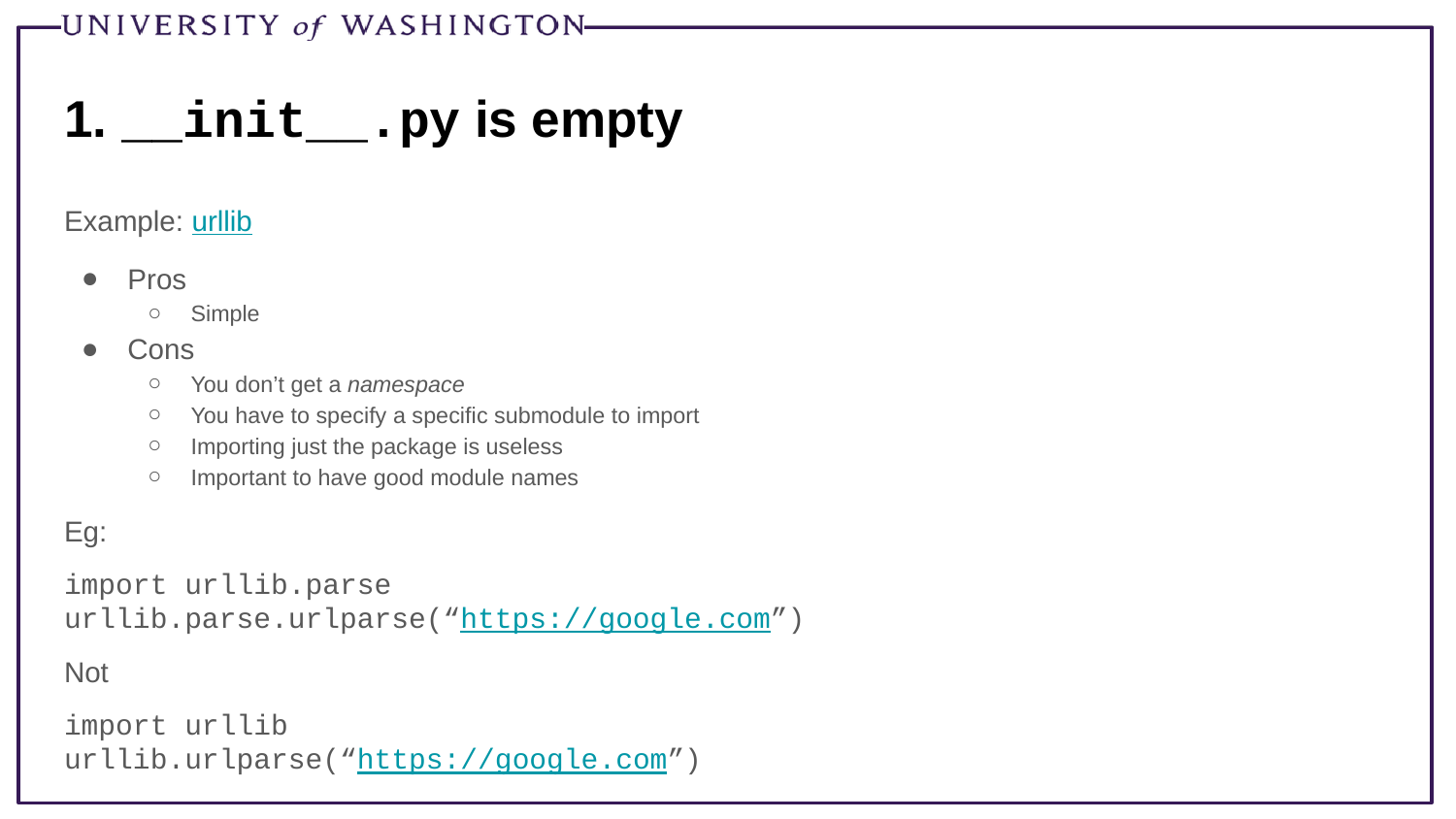

# 1. __init__.py is empty
Example: urllib
Pros
Simple
Cons
You don’t get a namespace
You have to specify a specific submodule to import
Importing just the package is useless
Important to have good module names
Eg:
import urllib.parse
urllib.parse.urlparse(“https://google.com”)
Not
import urllib
urllib.urlparse(“https://google.com”)